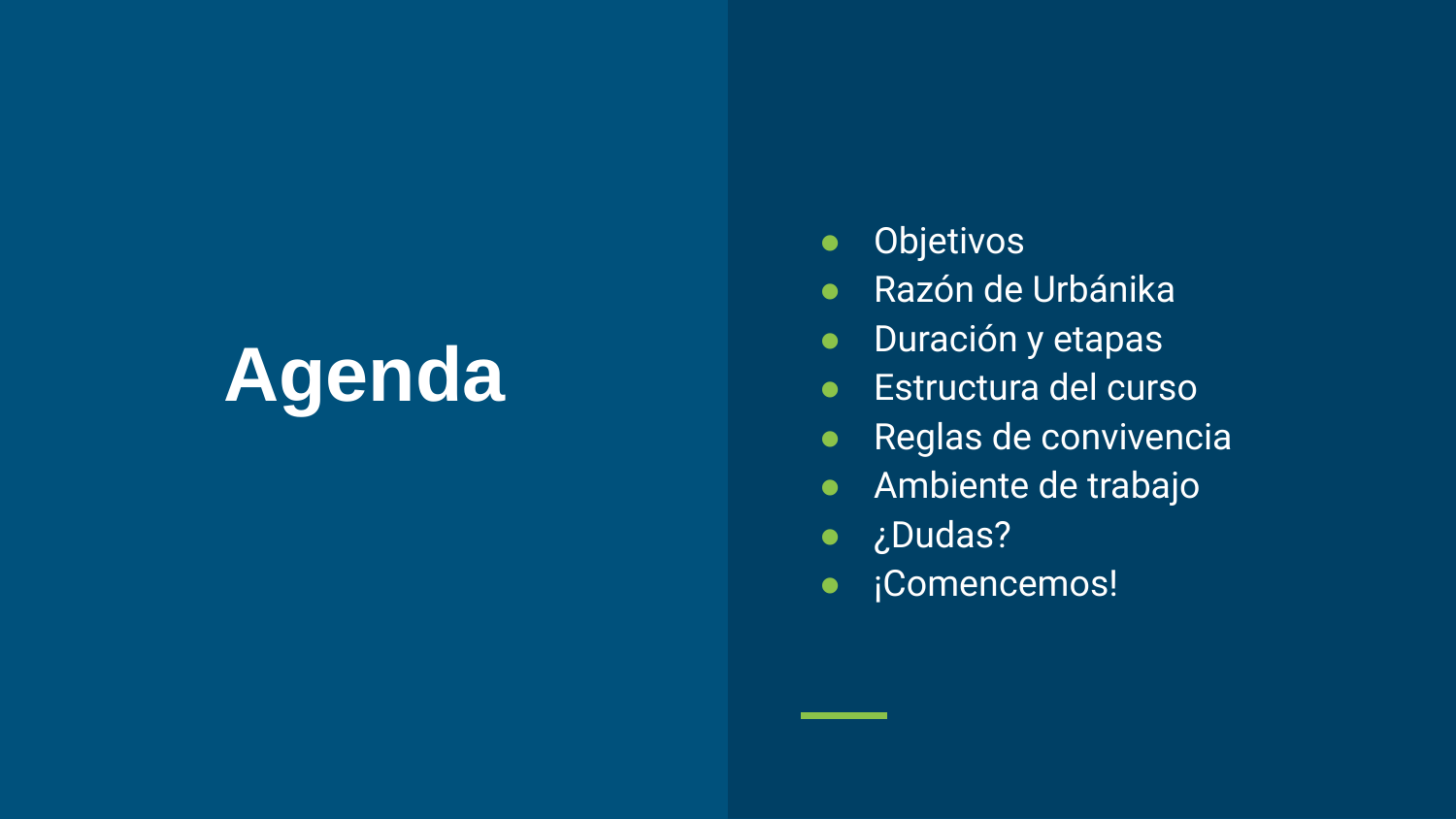

Objetivos
Razón de Urbánika
Duración y etapas
Estructura del curso
Reglas de convivencia
Ambiente de trabajo
¿Dudas?
¡Comencemos!
# Agenda